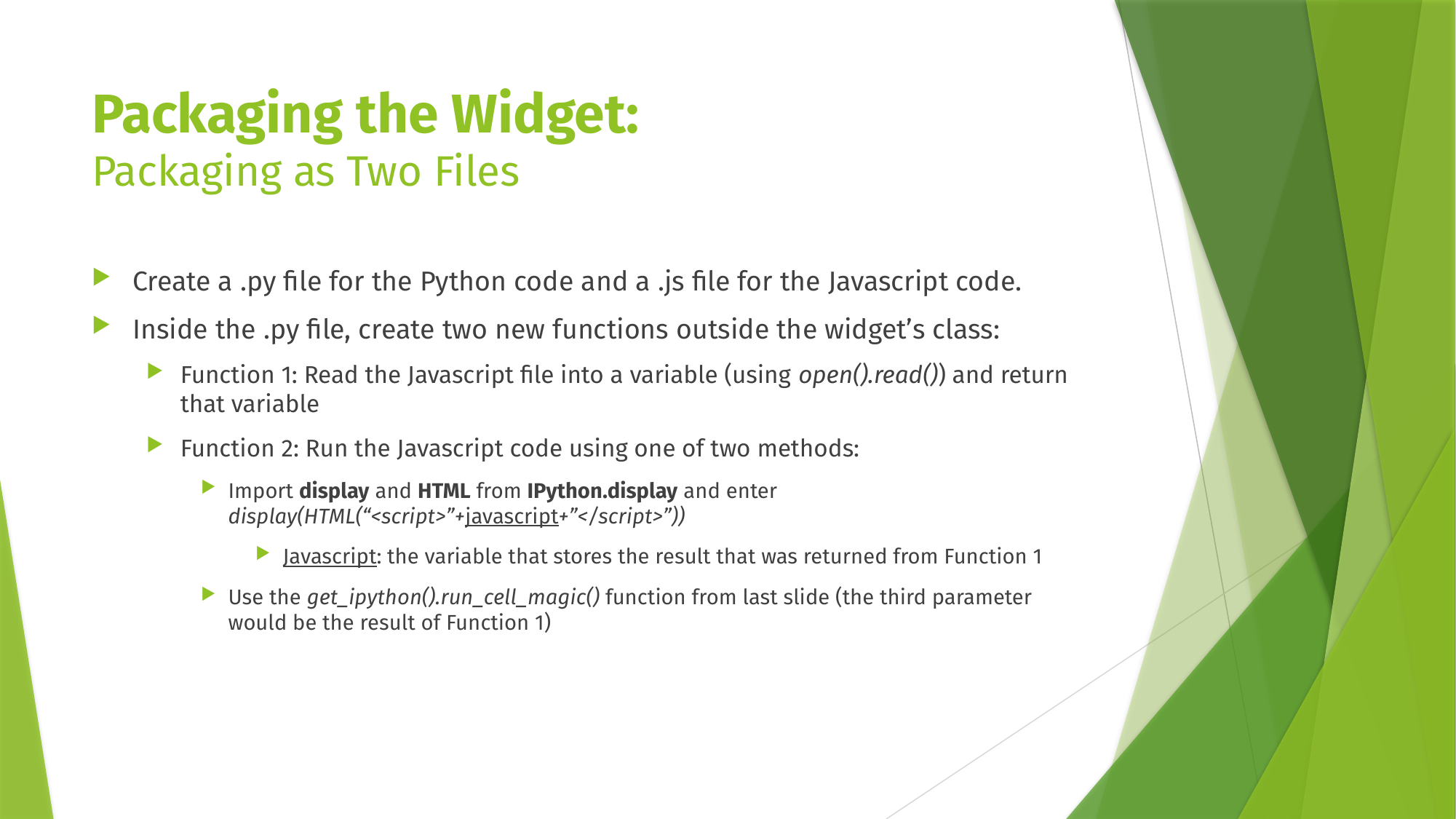

# Packaging the Widget: Packaging as Two Files
Create a .py file for the Python code and a .js file for the Javascript code.
Inside the .py file, create two new functions outside the widget’s class:
Function 1: Read the Javascript file into a variable (using open().read()) and return that variable
Function 2: Run the Javascript code using one of two methods:
Import display and HTML from IPython.display and enter display(HTML(“<script>”+javascript+”</script>”))
Javascript: the variable that stores the result that was returned from Function 1
Use the get_ipython().run_cell_magic() function from last slide (the third parameter would be the result of Function 1)